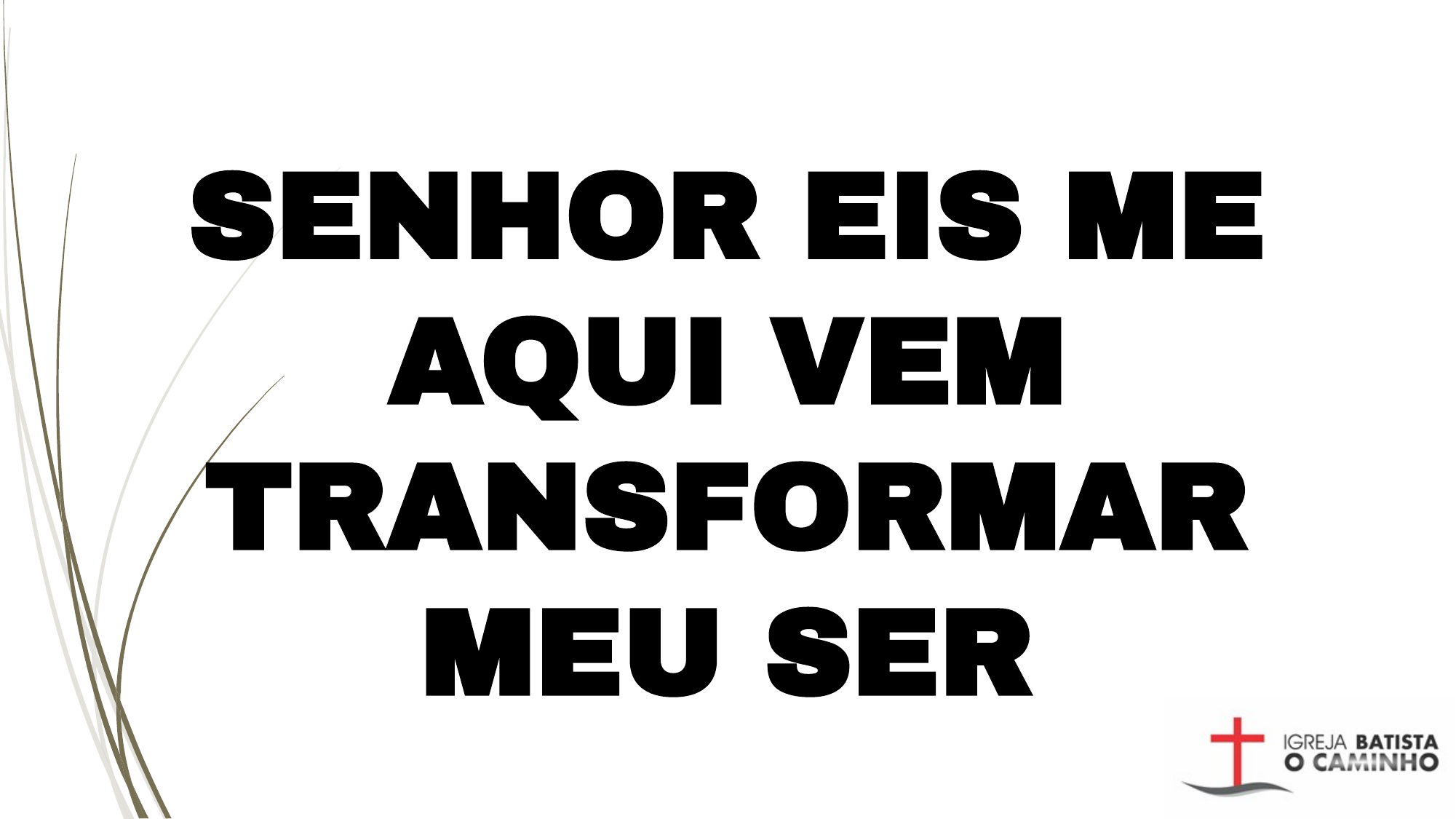

# SENHOR EIS ME AQUI VEM TRANSFORMAR MEU SER